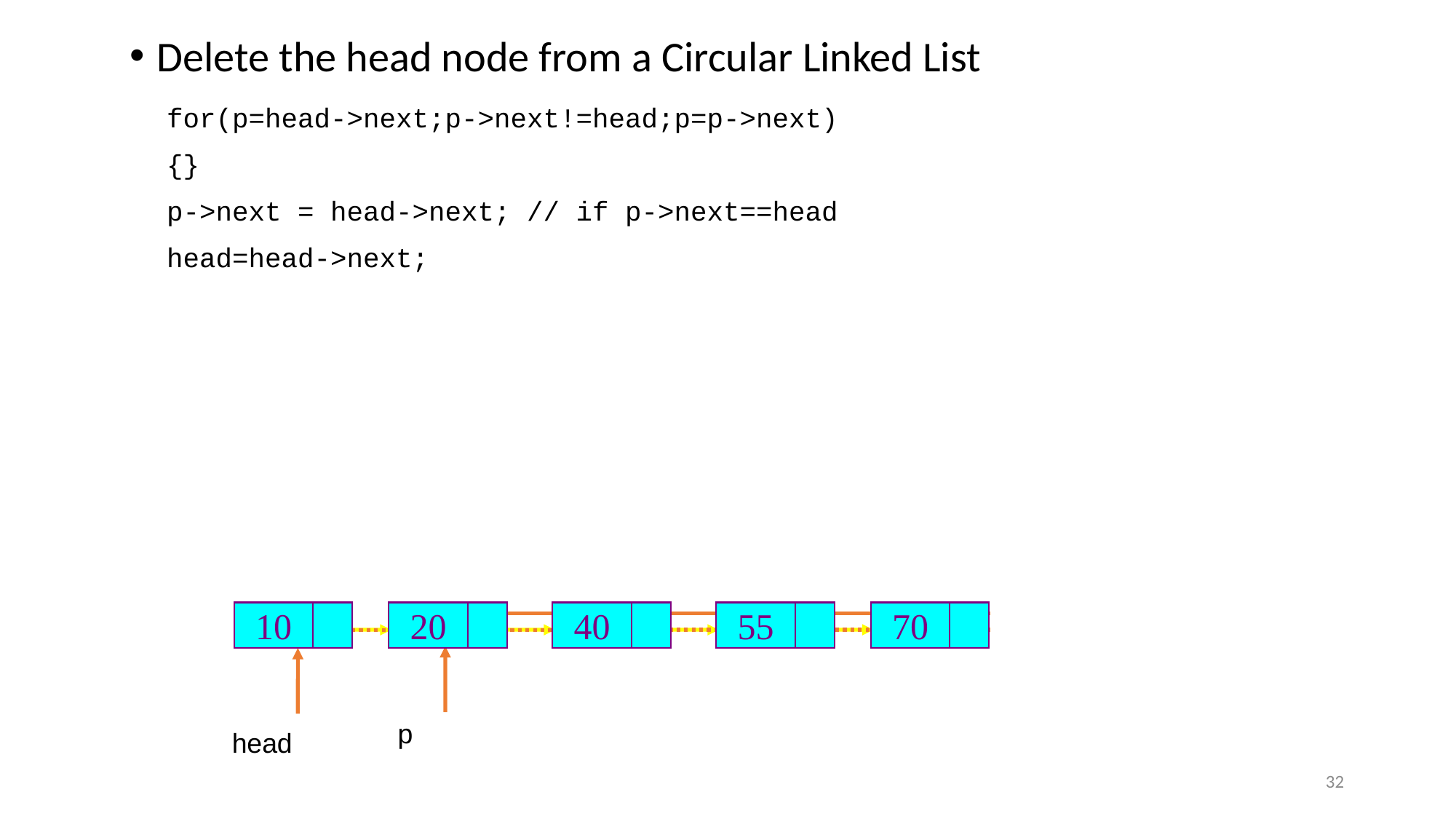

Delete the head node from a Circular Linked List
for(p=head->next;p->next!=head;p=p->next)
{}
p->next = head->next; // if p->next==head
head=head->next;
10

20

40

55

70

p
head
32